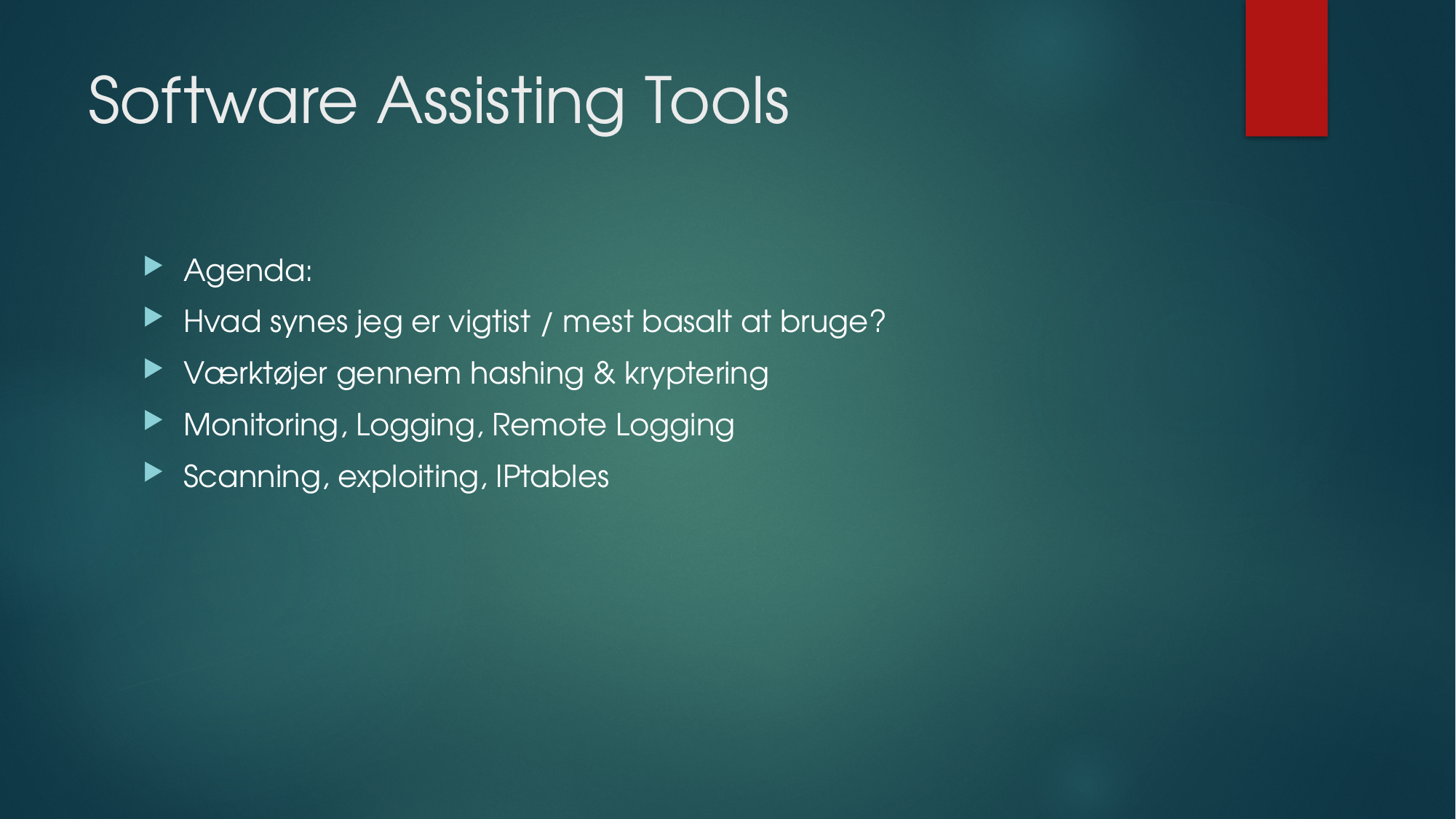

# Software Assisting Tools
Agenda:
Hvad synes jeg er vigtist / mest basalt at bruge?
Værktøjer gennem hashing & kryptering
Monitoring, Logging, Remote Logging
Scanning, exploiting, IPtables